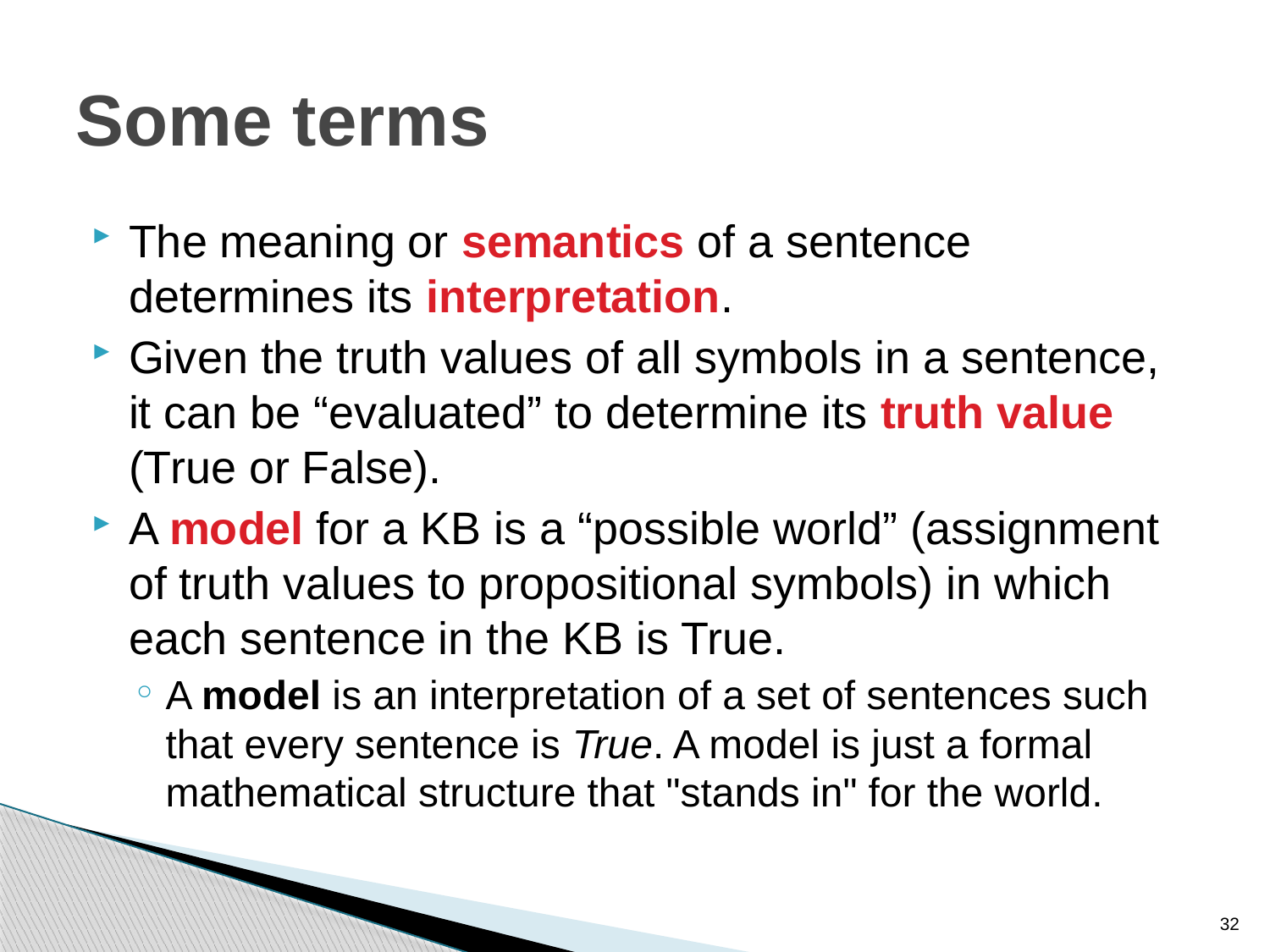

# Some terms
The meaning or semantics of a sentence determines its interpretation.
Given the truth values of all symbols in a sentence, it can be “evaluated” to determine its truth value (True or False).
A model for a KB is a “possible world” (assignment of truth values to propositional symbols) in which each sentence in the KB is True.
A model is an interpretation of a set of sentences such that every sentence is True. A model is just a formal mathematical structure that "stands in" for the world.

32